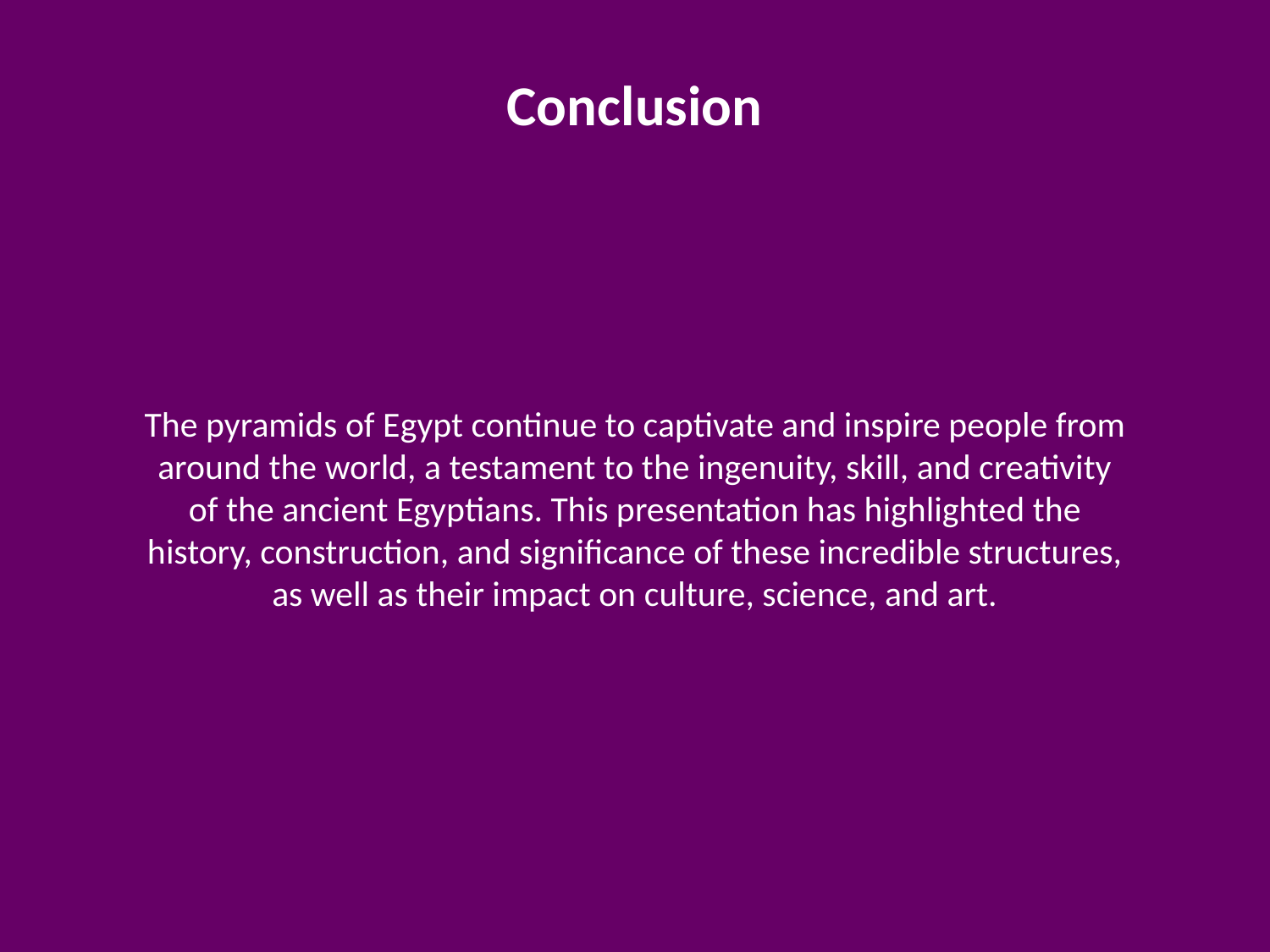

Conclusion
The pyramids of Egypt continue to captivate and inspire people from around the world, a testament to the ingenuity, skill, and creativity of the ancient Egyptians. This presentation has highlighted the history, construction, and significance of these incredible structures, as well as their impact on culture, science, and art.